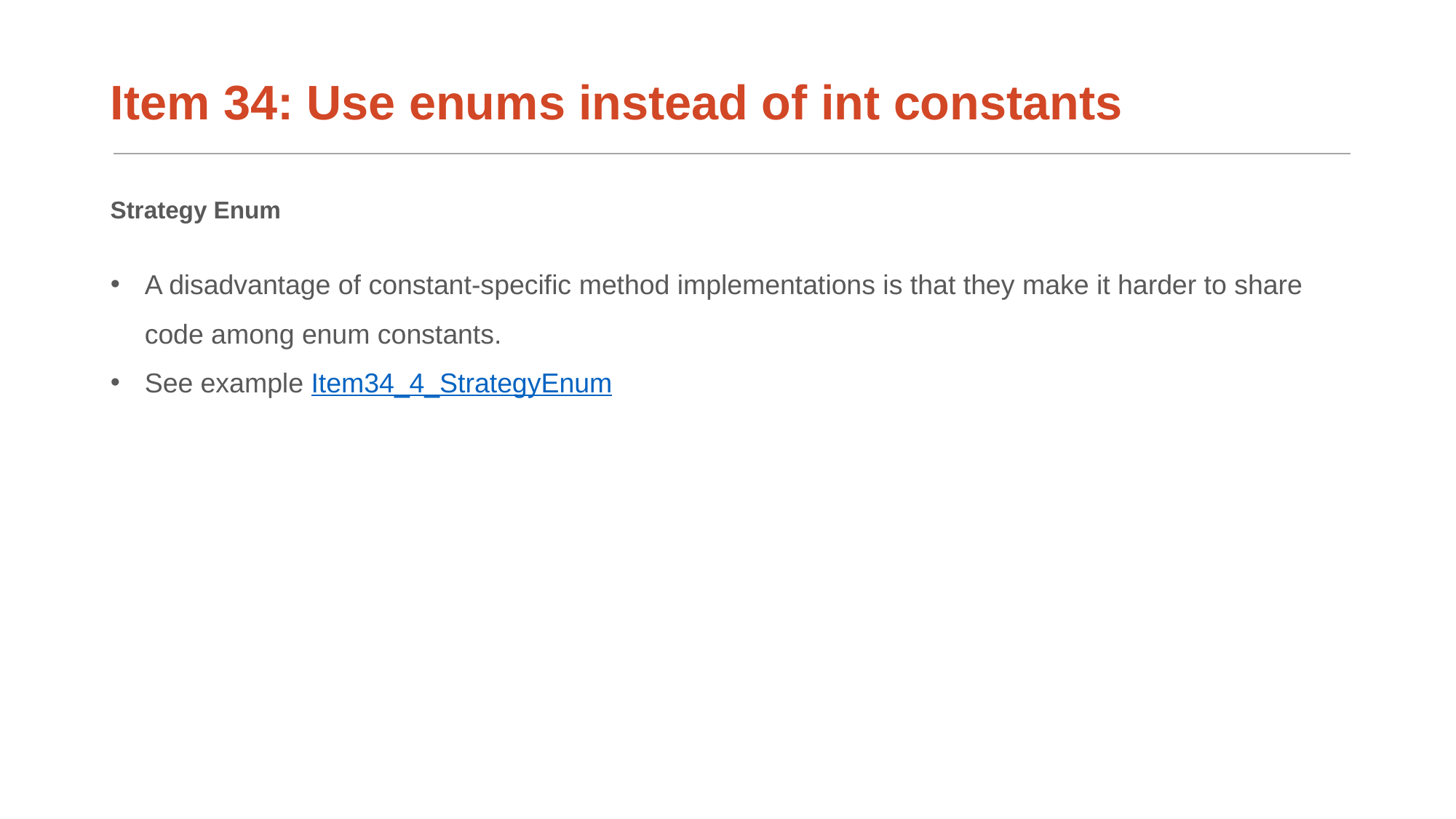

# Item 34: Use enums instead of int constants
Strategy Enum

A disadvantage of constant-specific method implementations is that they make it harder to share code among enum constants.
See example Item34_4_StrategyEnum